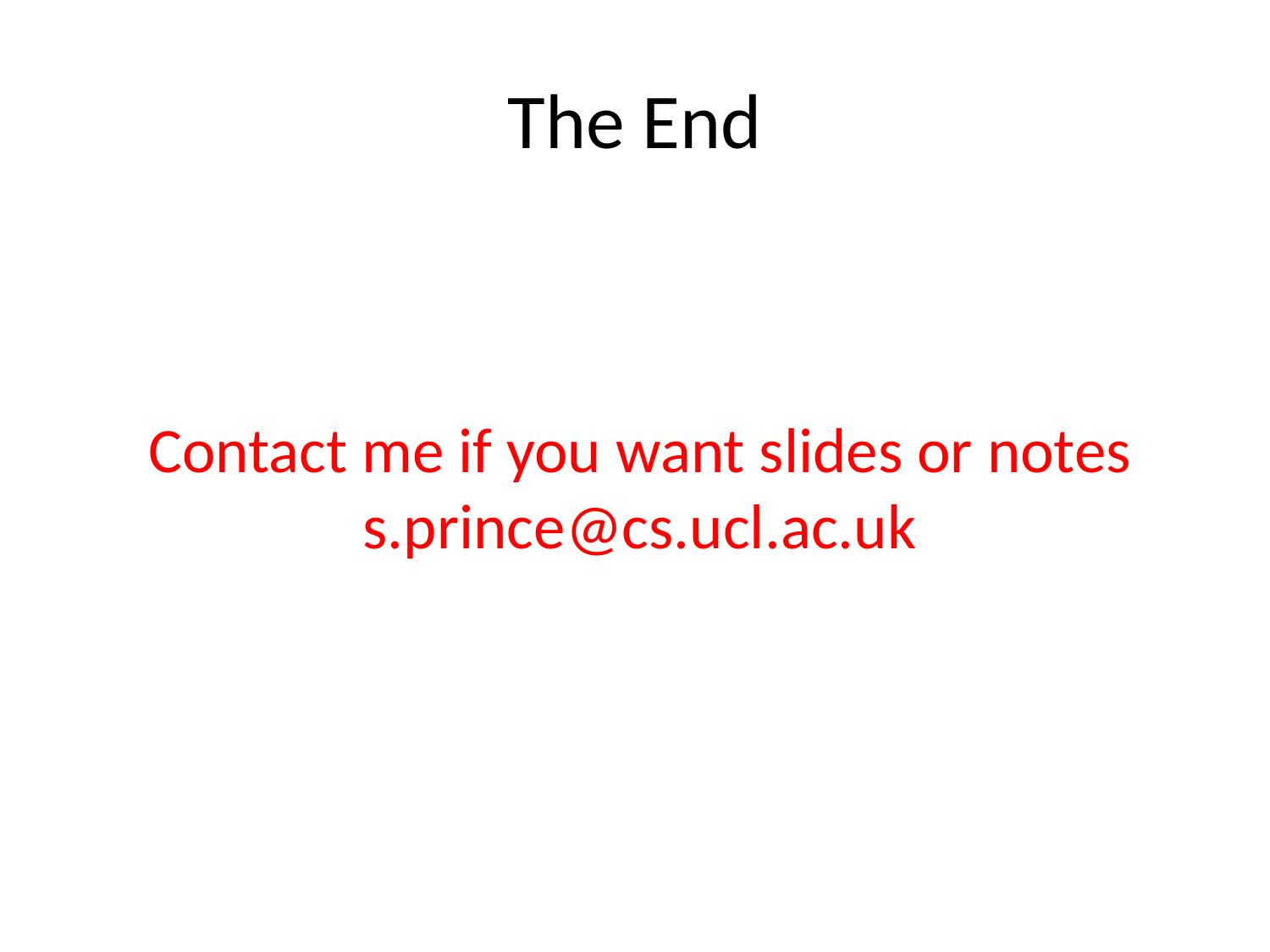

# The End

Contact me if you want slides or notes s.prince@cs.ucl.ac.uk